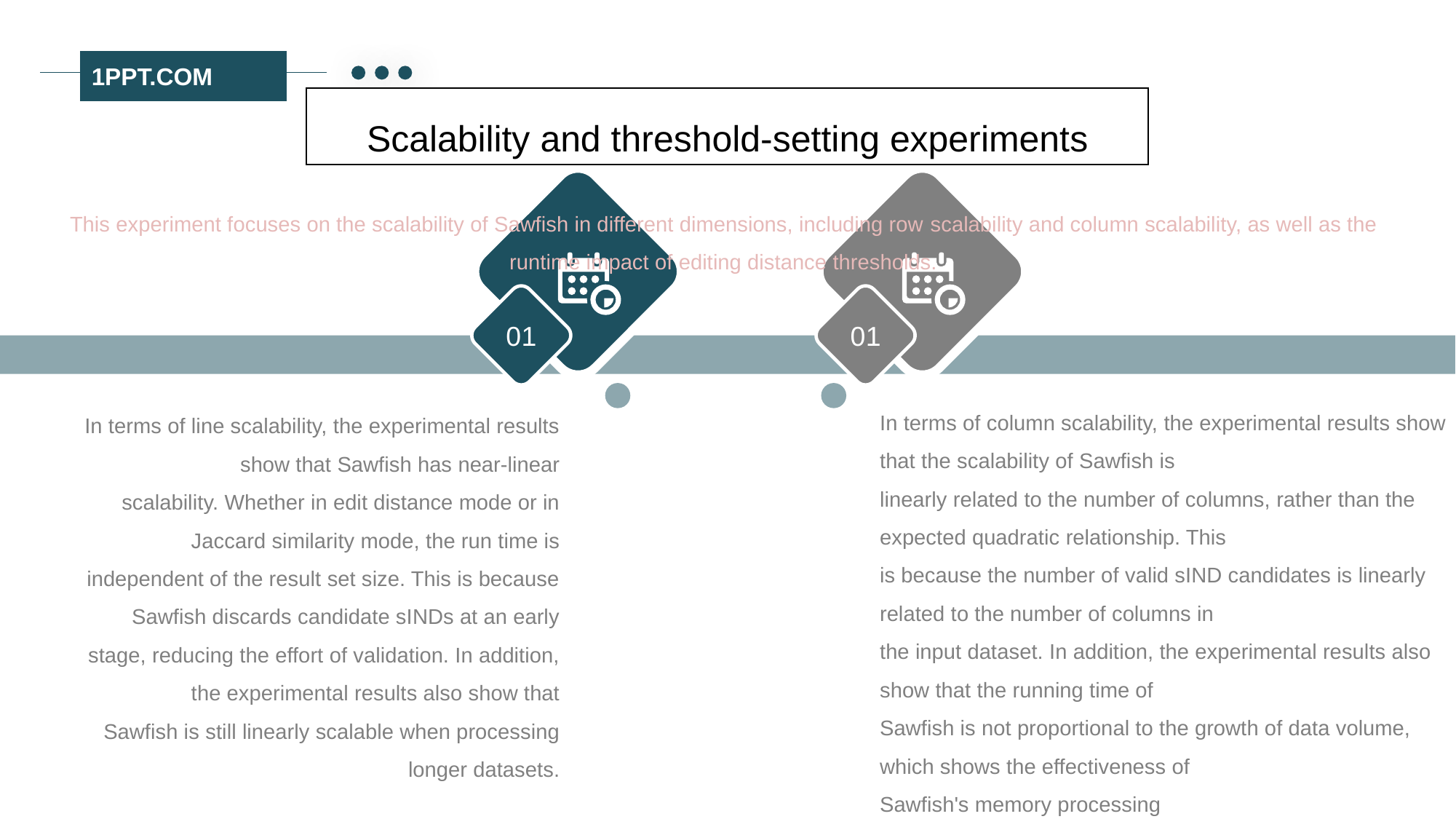

1PPT.COM

Scalability and threshold-setting experiments

0 1
This experiment focuses on the scalability of Sawfish in different dimensions, including row scalability and column scalability, as well as the runtime impact of editing distance thresholds.

0 1

In terms of column scalability, the experimental results show that the scalability of Sawfish is
linearly related to the number of columns, rather than the expected quadratic relationship. This
is because the number of valid sIND candidates is linearly related to the number of columns in
the input dataset. In addition, the experimental results also show that the running time of
Sawfish is not proportional to the growth of data volume, which shows the effectiveness of
Sawfish's memory processing
In terms of line scalability, the experimental results show that Sawfish has near-linear
scalability. Whether in edit distance mode or in Jaccard similarity mode, the run time is
independent of the result set size. This is because Sawfish discards candidate sINDs at an early
stage, reducing the effort of validation. In addition, the experimental results also show that
Sawfish is still linearly scalable when processing longer datasets.